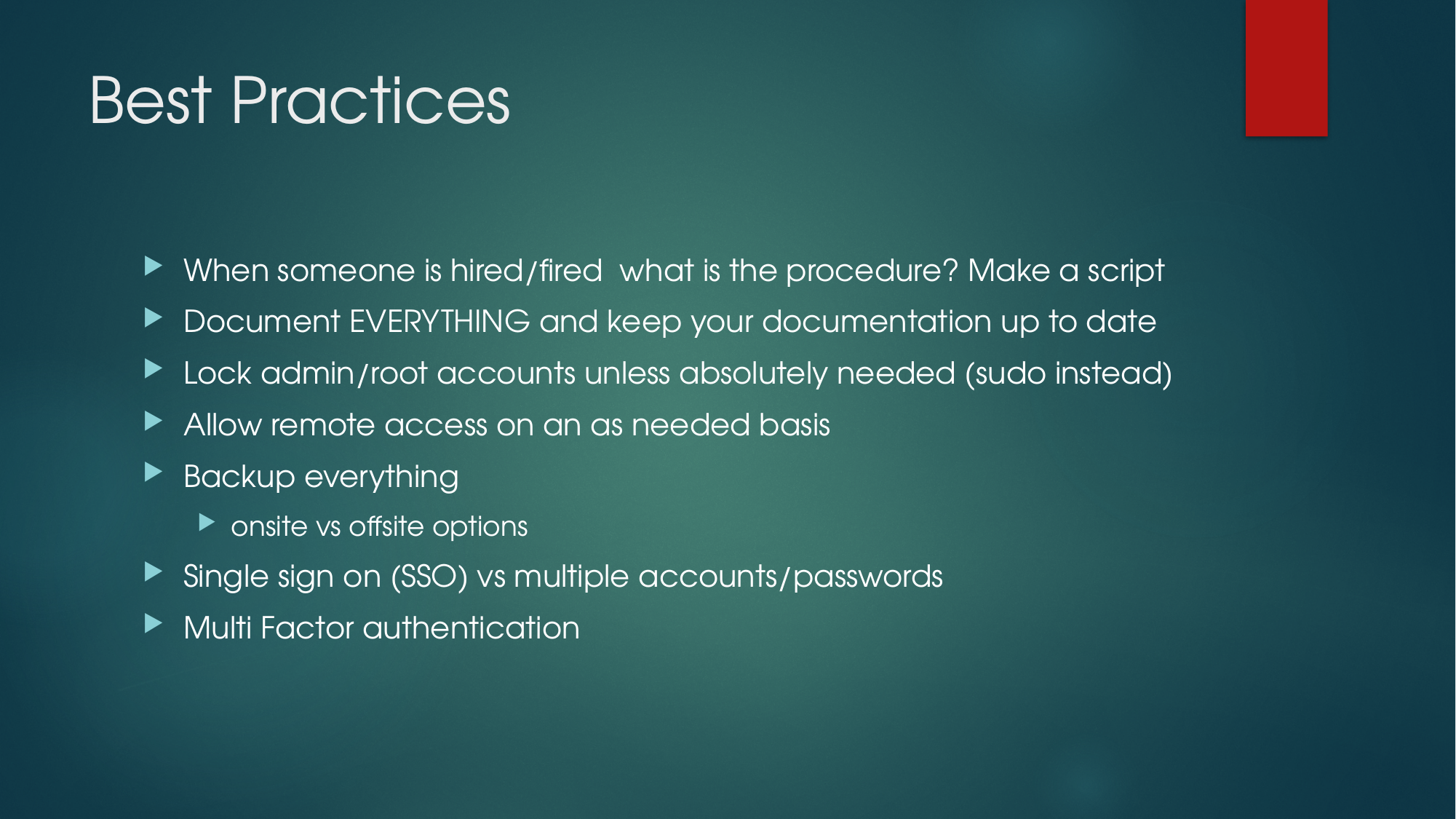

# Best Practices
When someone is hired/fired  what is the procedure? Make a script
Document EVERYTHING and keep your documentation up to date
Lock admin/root accounts unless absolutely needed (sudo instead)
Allow remote access on an as needed basis
Backup everything
onsite vs offsite options
Single sign on (SSO) vs multiple accounts/passwords
Multi Factor authentication